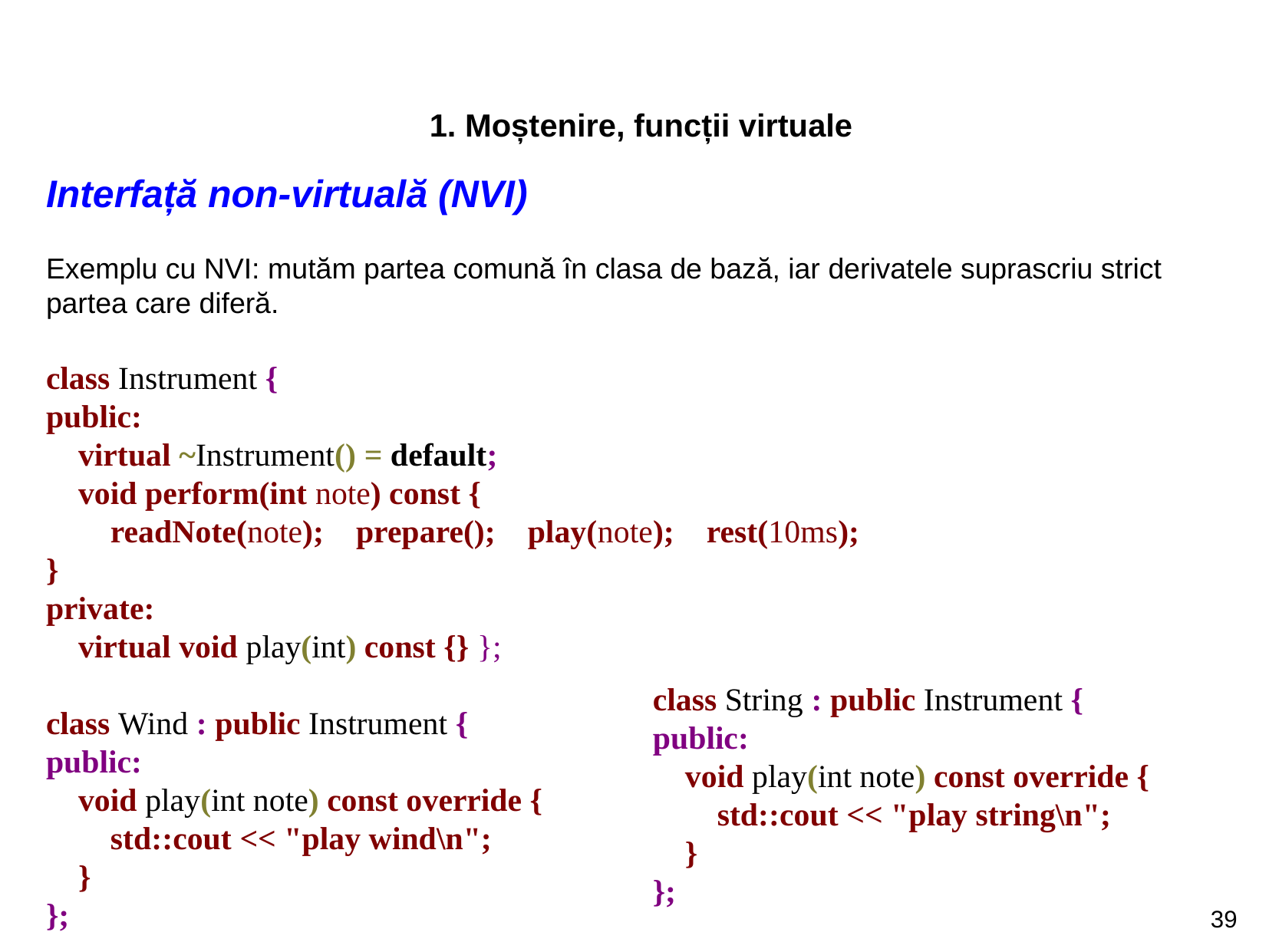

1. Moștenire, funcții virtuale
Interfață non-virtuală (NVI)

Exemplu cu NVI: mutăm partea comună în clasa de bază, iar derivatele suprascriu strict partea care diferă.

class Instrument {
public:
    virtual ~Instrument() = default;
    void perform(int note) const {
        readNote(note);    prepare();    play(note);    rest(10ms);
}
private:
    virtual void play(int) const {} };

class Wind : public Instrument {
public:
    void play(int note) const override {
        std::cout << "play wind\n";
    }
};

class String : public Instrument {
public:
    void play(int note) const override {
        std::cout << "play string\n";
    }
};

39